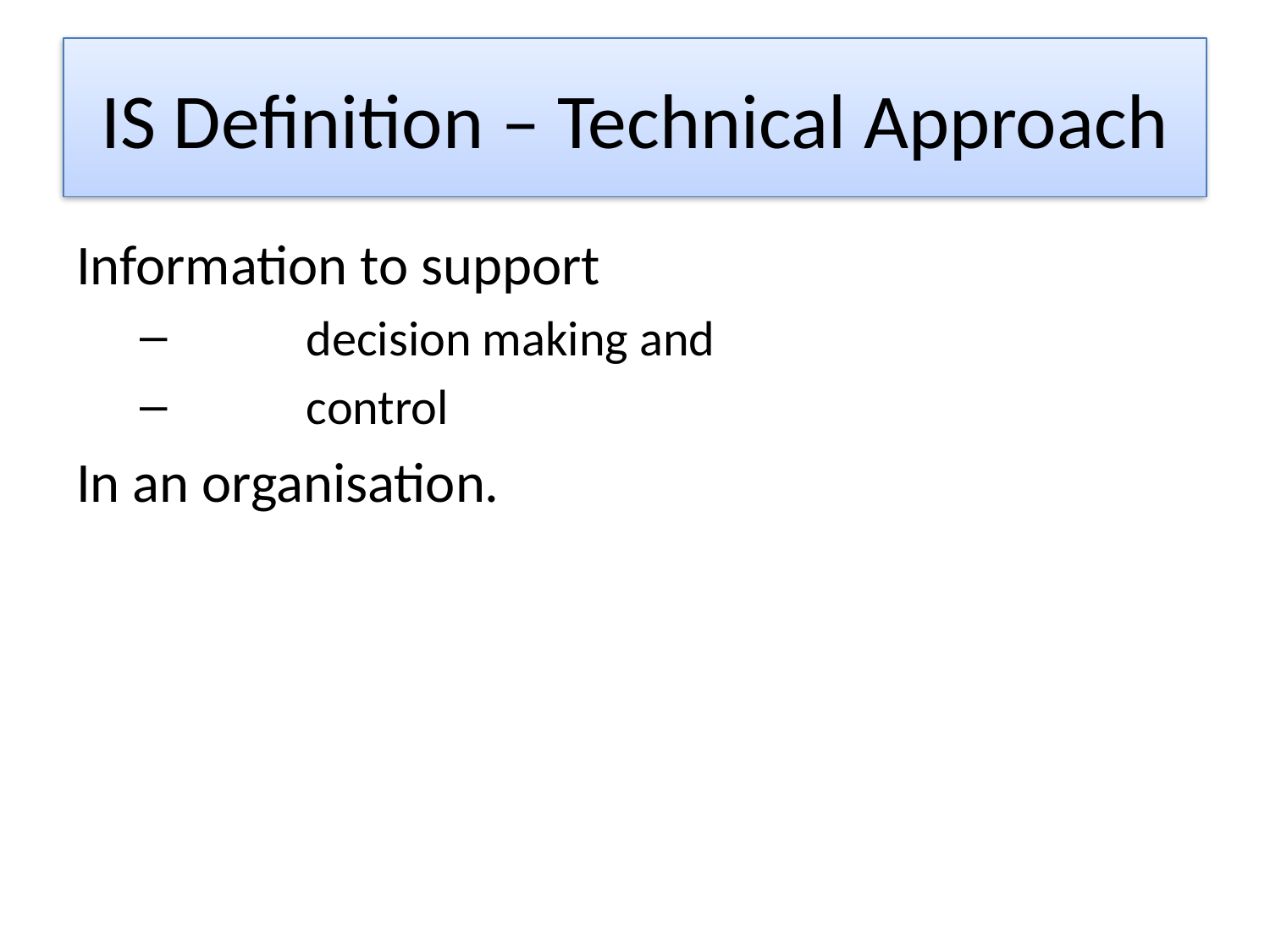

# IS Definition – Technical Approach
Information to support
	decision making and
	control
In an organisation.